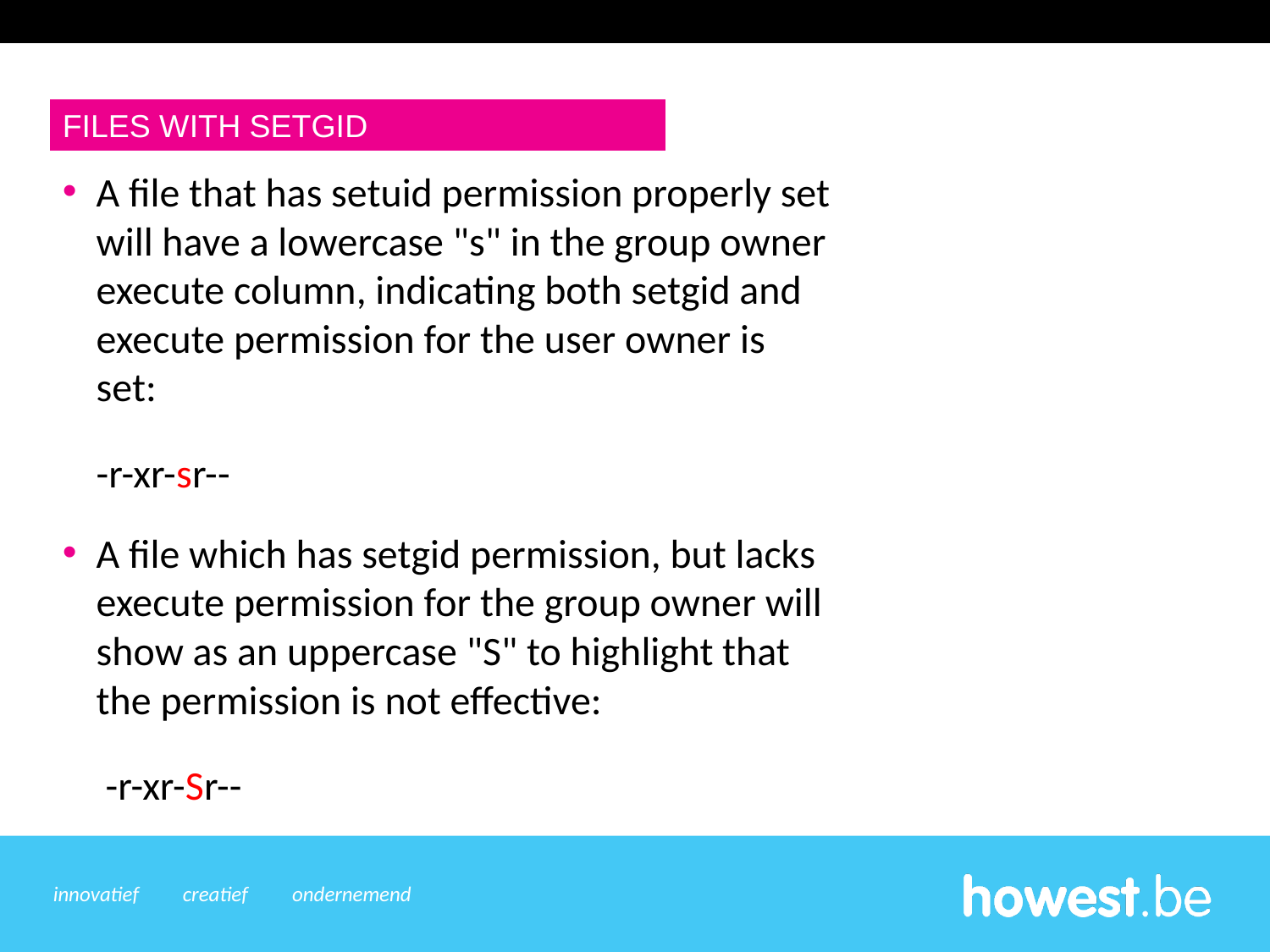

Files with setgid
A file that has setuid permission properly set will have a lowercase "s" in the group owner execute column, indicating both setgid and execute permission for the user owner is set:
	-r-xr-sr--
A file which has setgid permission, but lacks execute permission for the group owner will show as an uppercase "S" to highlight that the permission is not effective:
	 -r-xr-Sr--